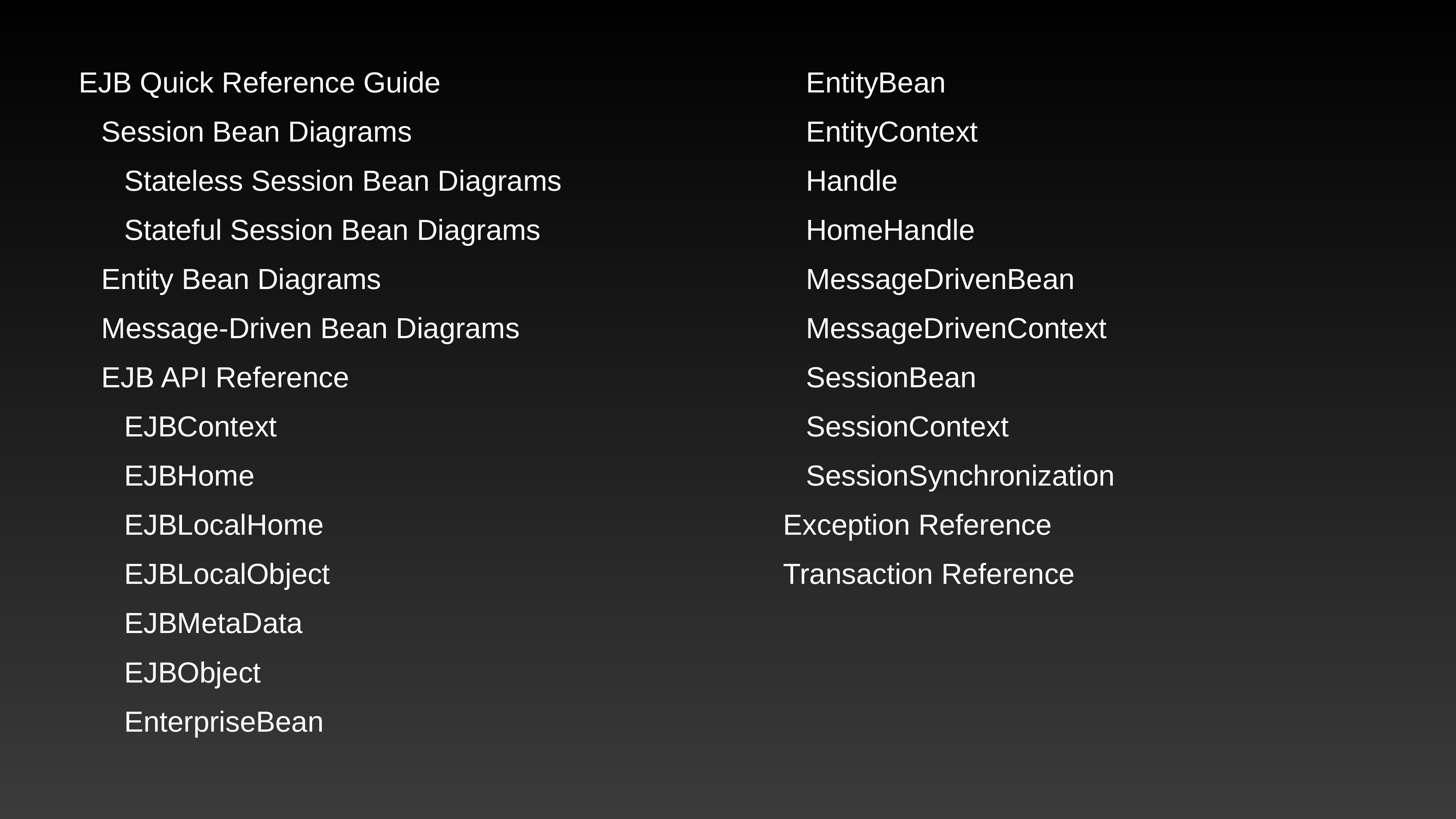

EJB Quick Reference Guide
Session Bean Diagrams
Stateless Session Bean Diagrams
Stateful Session Bean Diagrams
Entity Bean Diagrams
Message-Driven Bean Diagrams
EJB API Reference
EJBContext
EJBHome
EJBLocalHome
EJBLocalObject
EJBMetaData
EJBObject
EnterpriseBean
EntityBean
EntityContext
Handle
HomeHandle
MessageDrivenBean
MessageDrivenContext
SessionBean
SessionContext
SessionSynchronization
Exception Reference
Transaction Reference